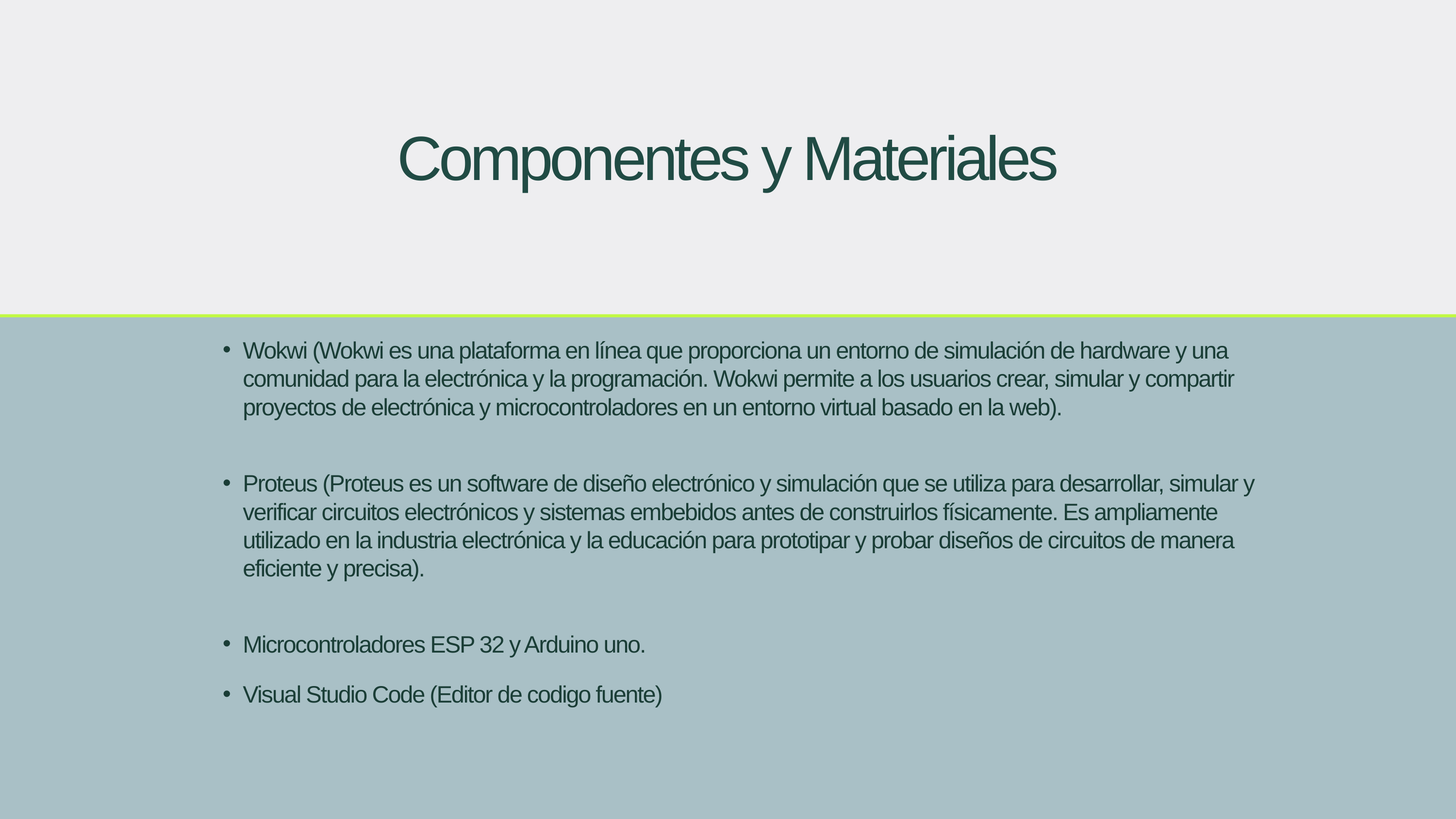

Componentes y Materiales

Wokwi (Wokwi es una plataforma en línea que proporciona un entorno de simulación de hardware y una comunidad para la electrónica y la programación. Wokwi permite a los usuarios crear, simular y compartir proyectos de electrónica y microcontroladores en un entorno virtual basado en la web).
Proteus (Proteus es un software de diseño electrónico y simulación que se utiliza para desarrollar, simular y verificar circuitos electrónicos y sistemas embebidos antes de construirlos físicamente. Es ampliamente utilizado en la industria electrónica y la educación para prototipar y probar diseños de circuitos de manera eficiente y precisa).
Microcontroladores ESP 32 y Arduino uno.
Visual Studio Code (Editor de codigo fuente)